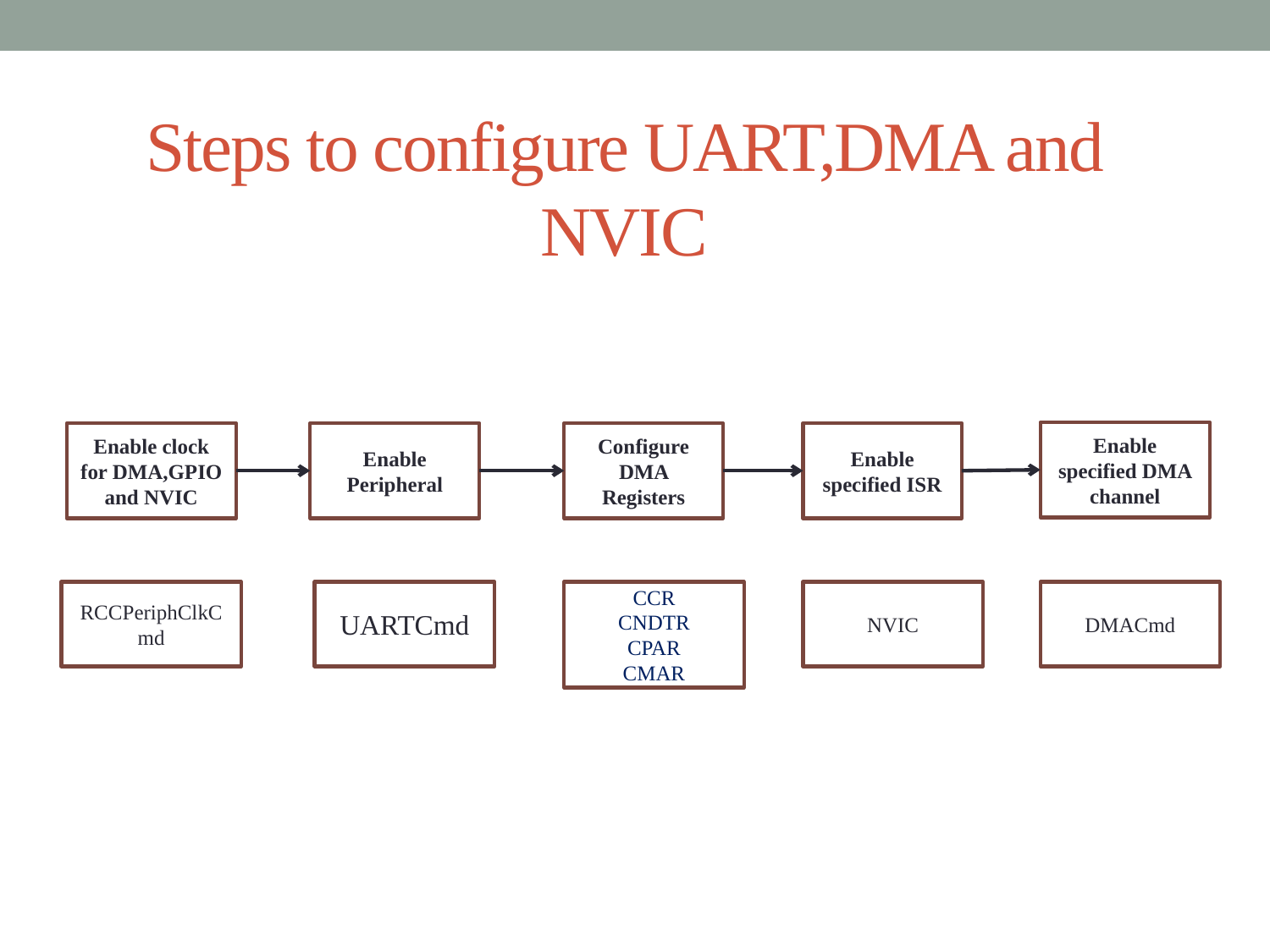

# Steps to configure UART,DMA and NVIC
Enable specified DMA channel
Enable clock for DMA,GPIO and NVIC
Enable Peripheral
Configure DMA Registers
Enable specified ISR
RCCPeriphClkCmd
UARTCmd
CCR
CNDTR
CPAR
CMAR
NVIC
DMACmd